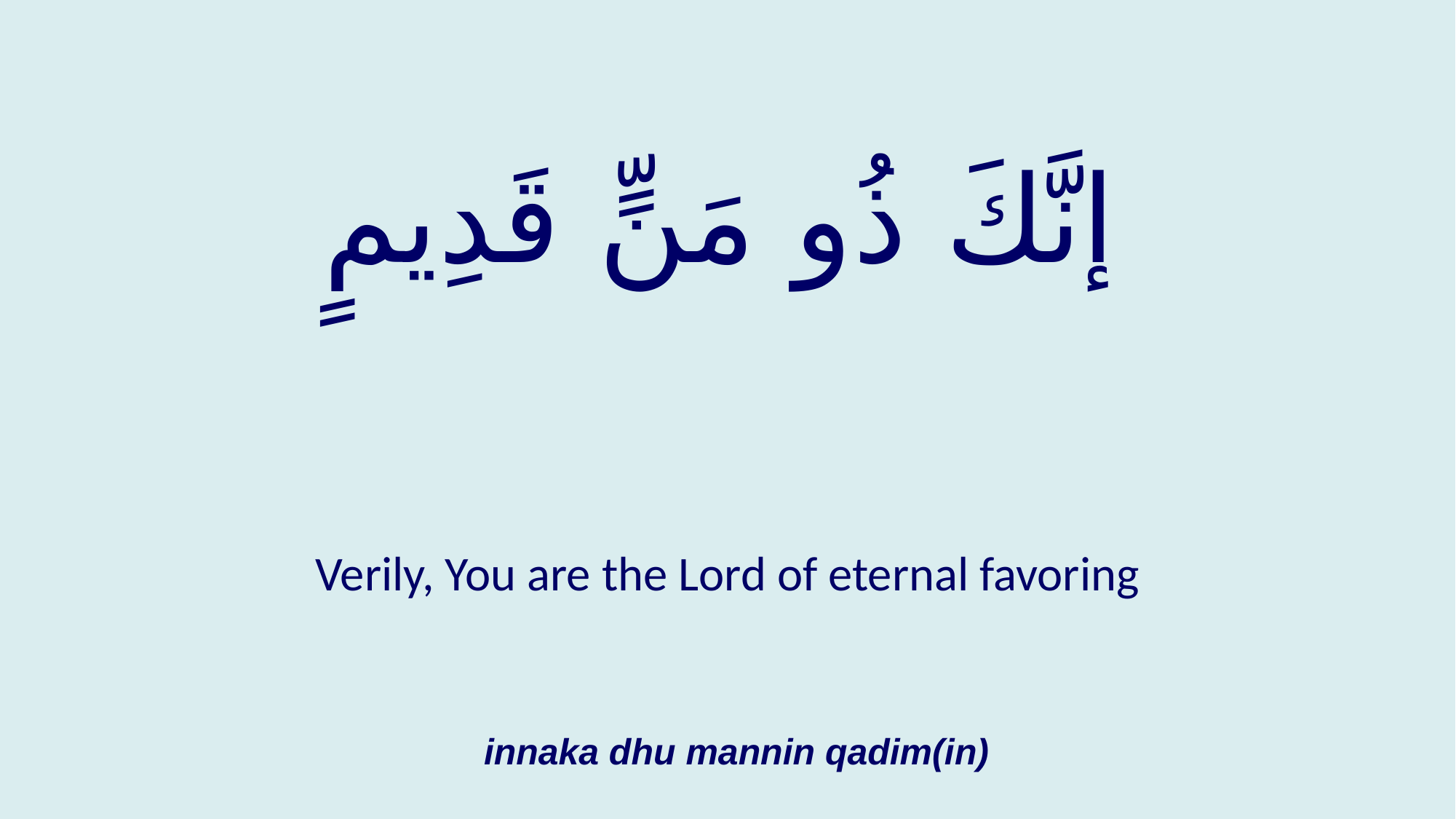

# إنَّكَ ذُو مَنٍّ قَدِيمٍ
Verily, You are the Lord of eternal favoring
innaka dhu mannin qadim(in)